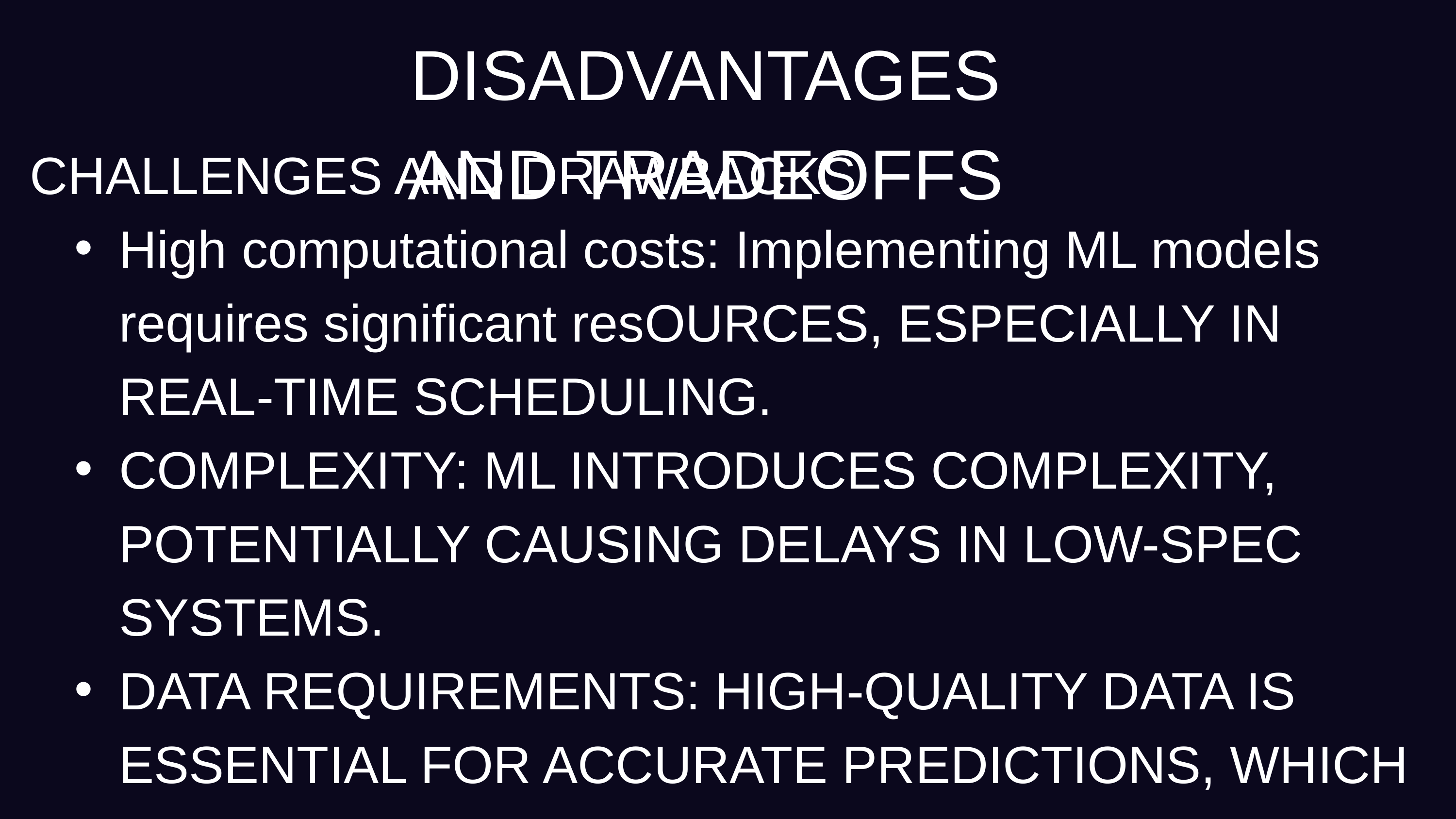

DISADVANTAGES AND TRADEOFFS
CHALLENGES AND DRAWBACKS
High computational costs: Implementing ML models requires significant resOURCES, ESPECIALLY IN REAL-TIME SCHEDULING.
COMPLEXITY: ML INTRODUCES COMPLEXITY, POTENTIALLY CAUSING DELAYS IN LOW-SPEC SYSTEMS.
DATA REQUIREMENTS: HIGH-QUALITY DATA IS ESSENTIAL FOR ACCURATE PREDICTIONS, WHICH MAY BE HARD TO OBTAIN OR PROCESS IN REAL-TIME​